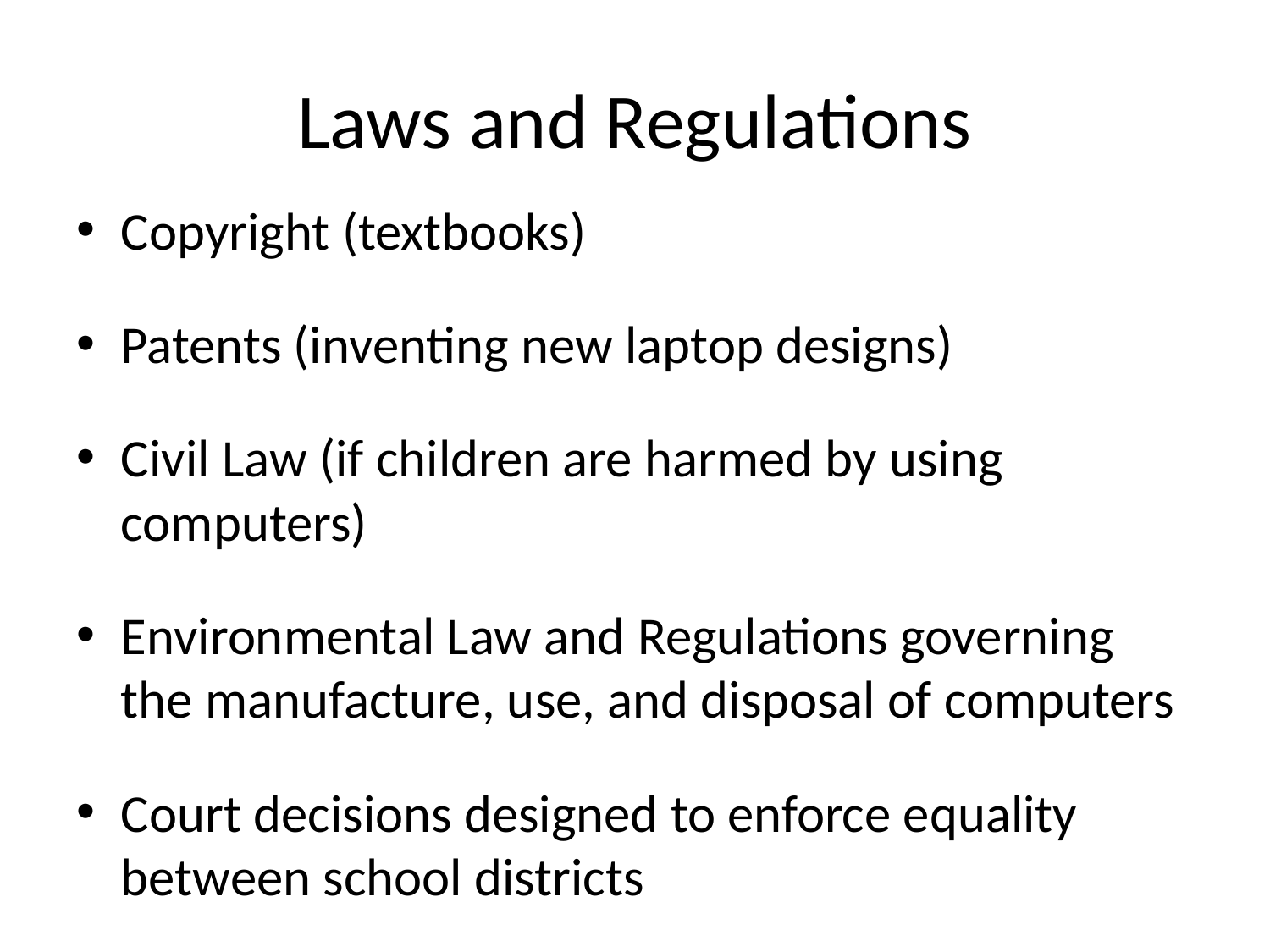

# Laws and Regulations
Copyright (textbooks)

Patents (inventing new laptop designs)

Civil Law (if children are harmed by using computers)

Environmental Law and Regulations governing the manufacture, use, and disposal of computers

Court decisions designed to enforce equality between school districts